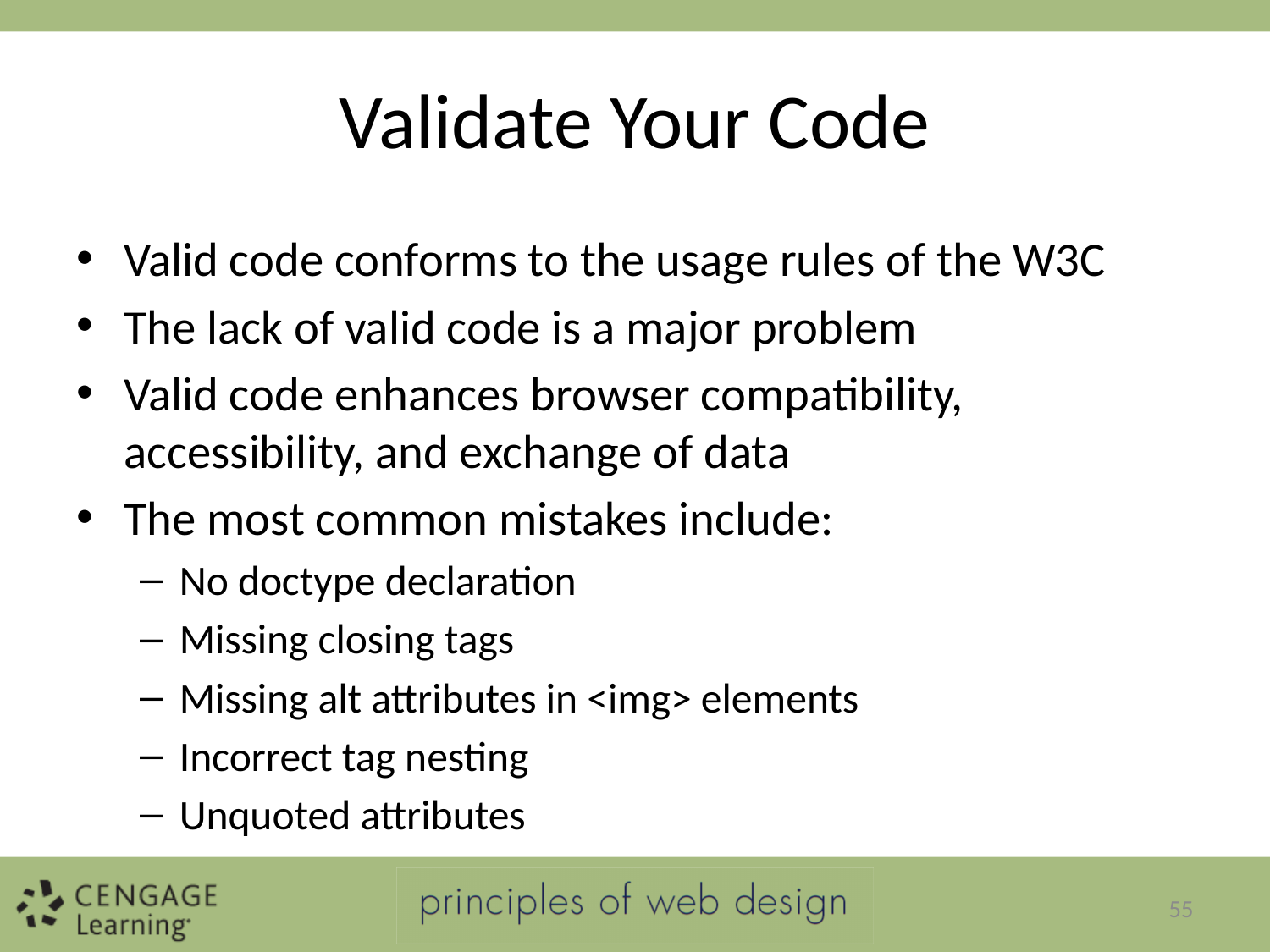

# Validate Your Code
Valid code conforms to the usage rules of the W3C
The lack of valid code is a major problem
Valid code enhances browser compatibility, accessibility, and exchange of data
The most common mistakes include:
No doctype declaration
Missing closing tags
Missing alt attributes in <img> elements
Incorrect tag nesting
Unquoted attributes
55